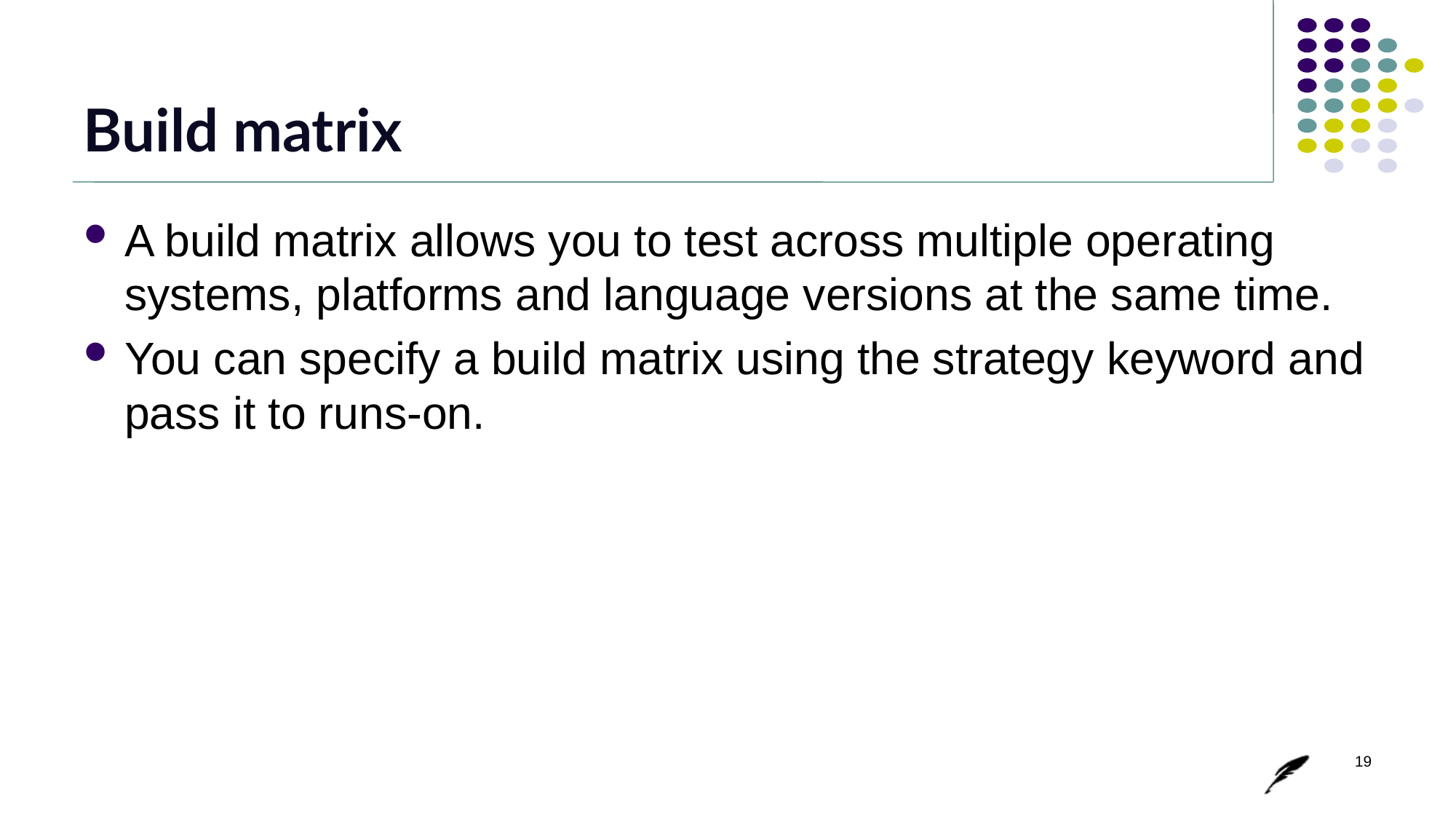

# Build matrix
A build matrix allows you to test across multiple operating systems, platforms and language versions at the same time.
You can specify a build matrix using the strategy keyword and pass it to runs-on.
19